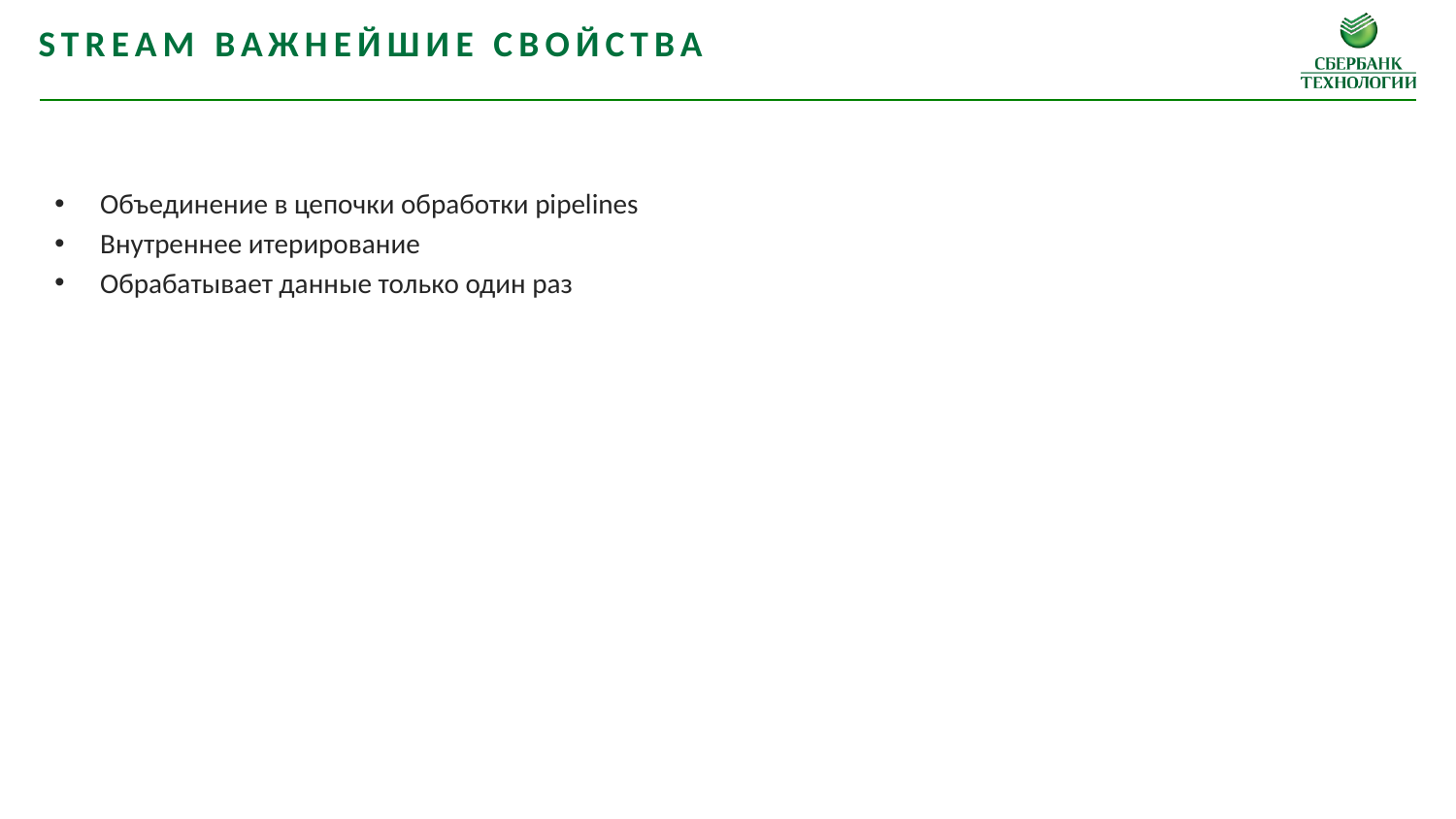

Stream важнейшие свойства
Объединение в цепочки обработки pipelines
Внутреннее итерирование
Обрабатывает данные только один раз